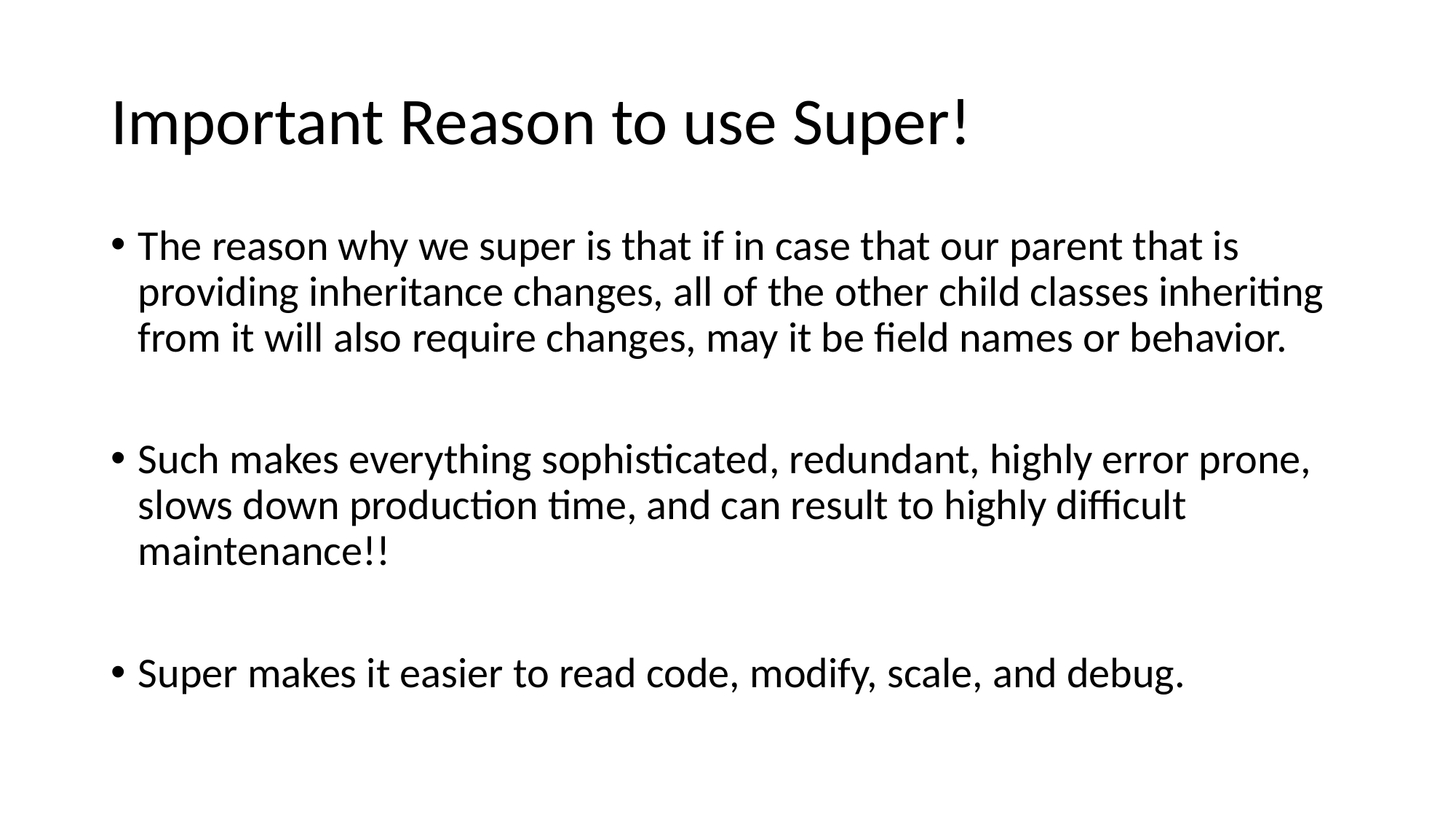

# Important Reason to use Super!
The reason why we super is that if in case that our parent that is providing inheritance changes, all of the other child classes inheriting from it will also require changes, may it be field names or behavior.

Such makes everything sophisticated, redundant, highly error prone, slows down production time, and can result to highly difficult maintenance!!

Super makes it easier to read code, modify, scale, and debug.